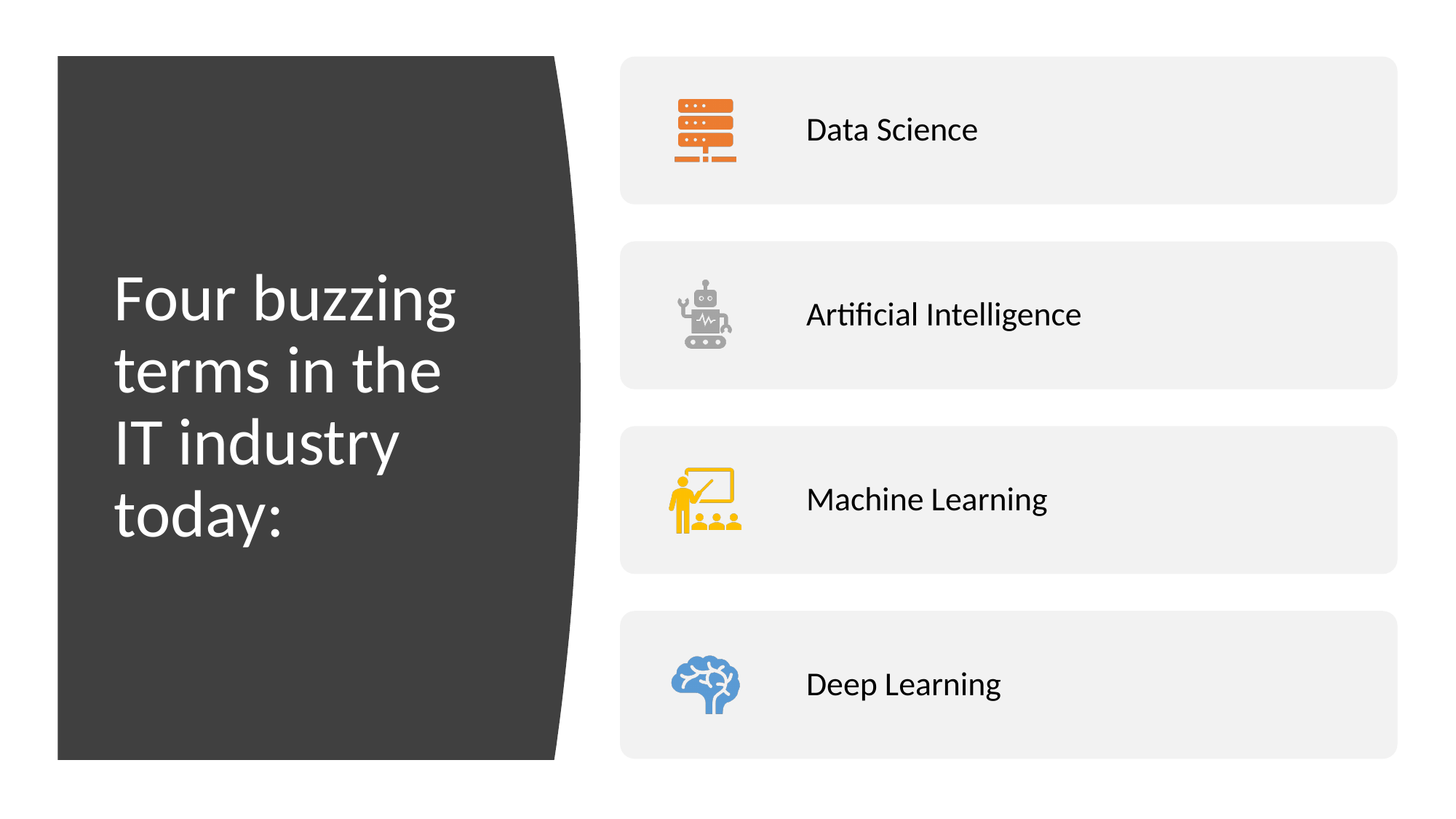

Data Science
Artificial Intelligence
Machine Learning
Deep Learning

# Four buzzing terms in the IT industry today: